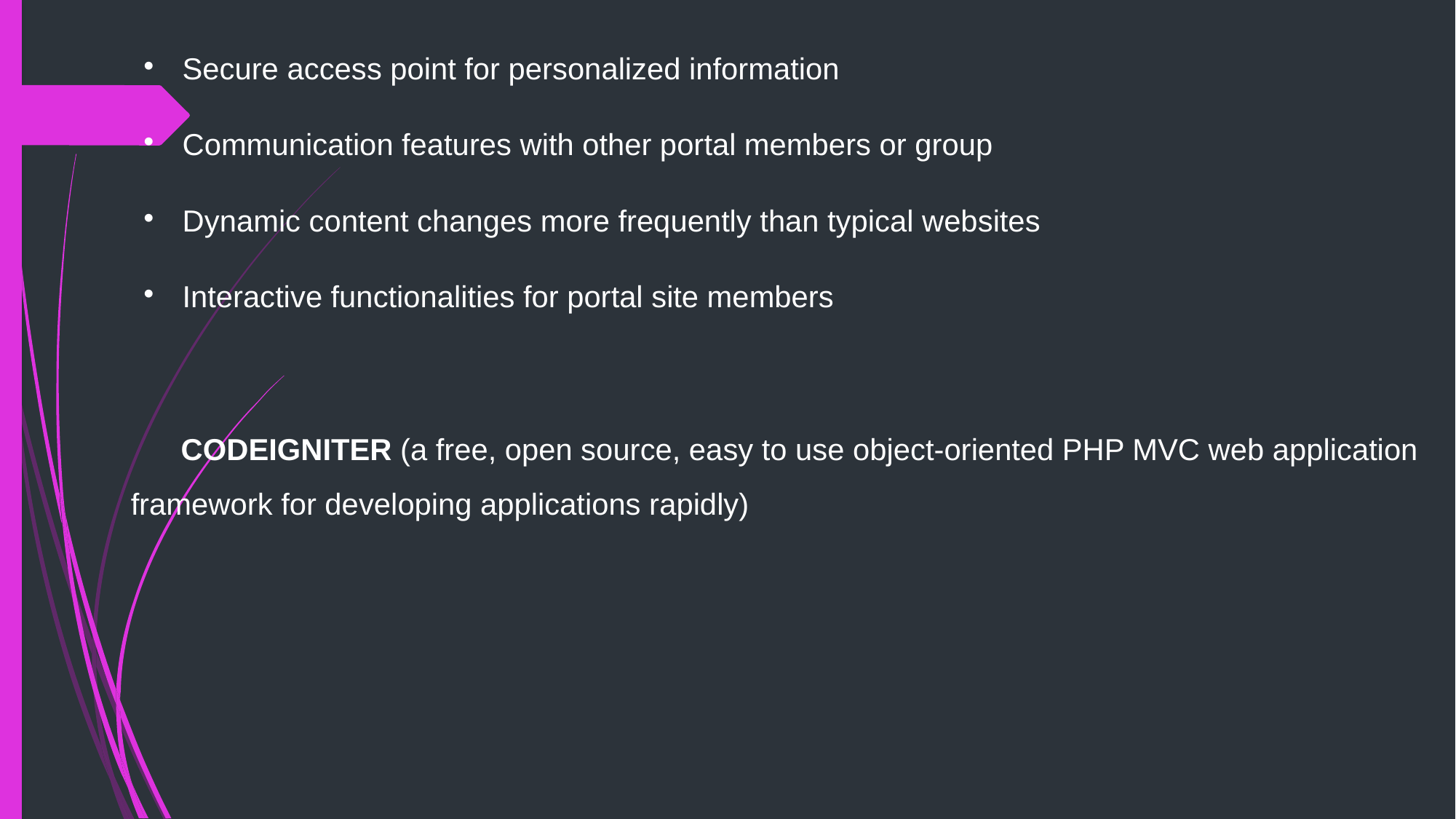

Secure access point for personalized information
Communication features with other portal members or group
Dynamic content changes more frequently than typical websites
Interactive functionalities for portal site members

      CODEIGNITER (a free, open source, easy to use object-oriented PHP MVC web application framework for developing applications rapidly)